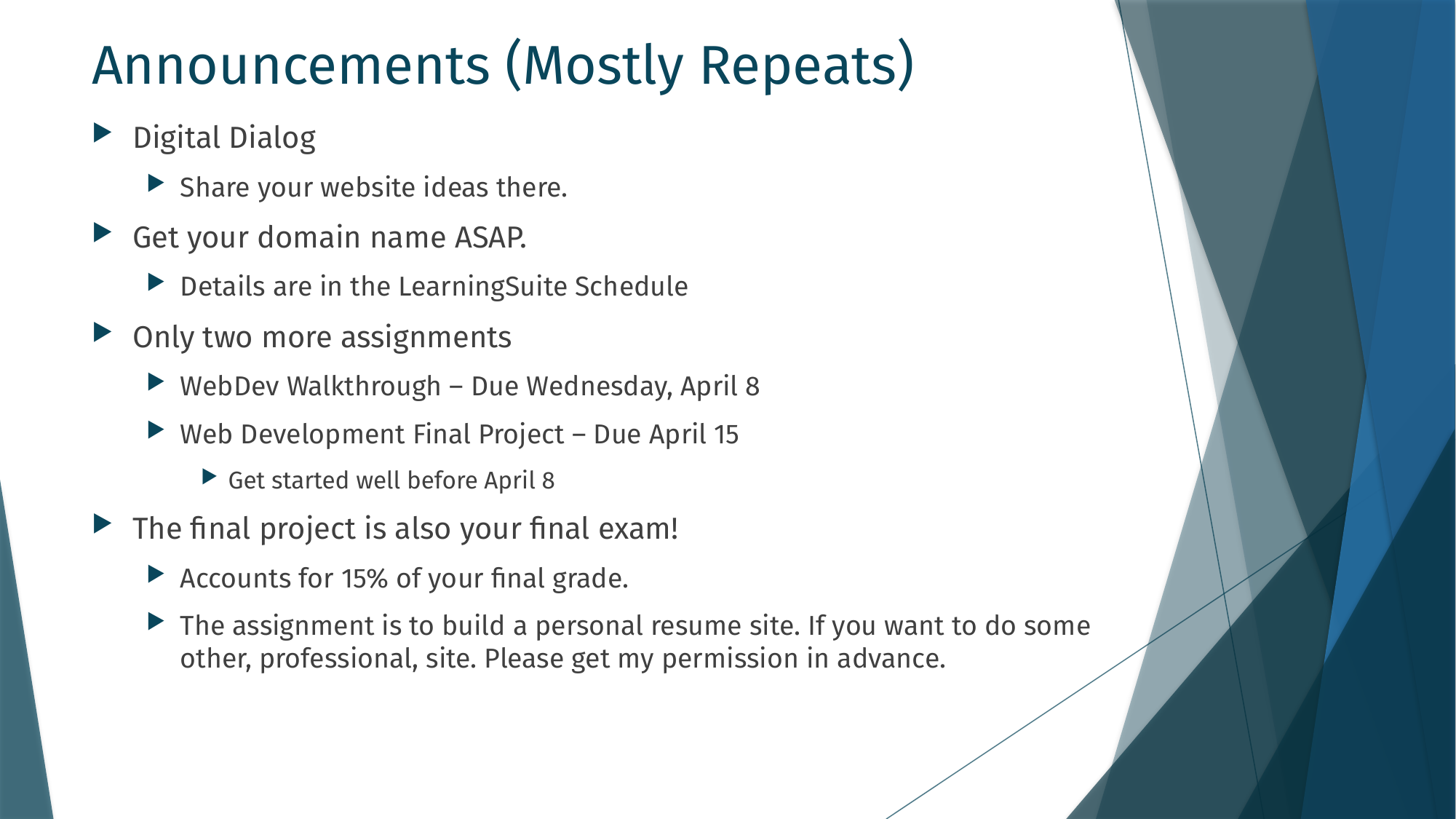

# Announcements (Mostly Repeats)
Digital Dialog
Share your website ideas there.
Get your domain name ASAP.
Details are in the LearningSuite Schedule
Only two more assignments
WebDev Walkthrough – Due Wednesday, April 8
Web Development Final Project – Due April 15
Get started well before April 8
The final project is also your final exam!
Accounts for 15% of your final grade.
The assignment is to build a personal resume site. If you want to do some other, professional, site. Please get my permission in advance.